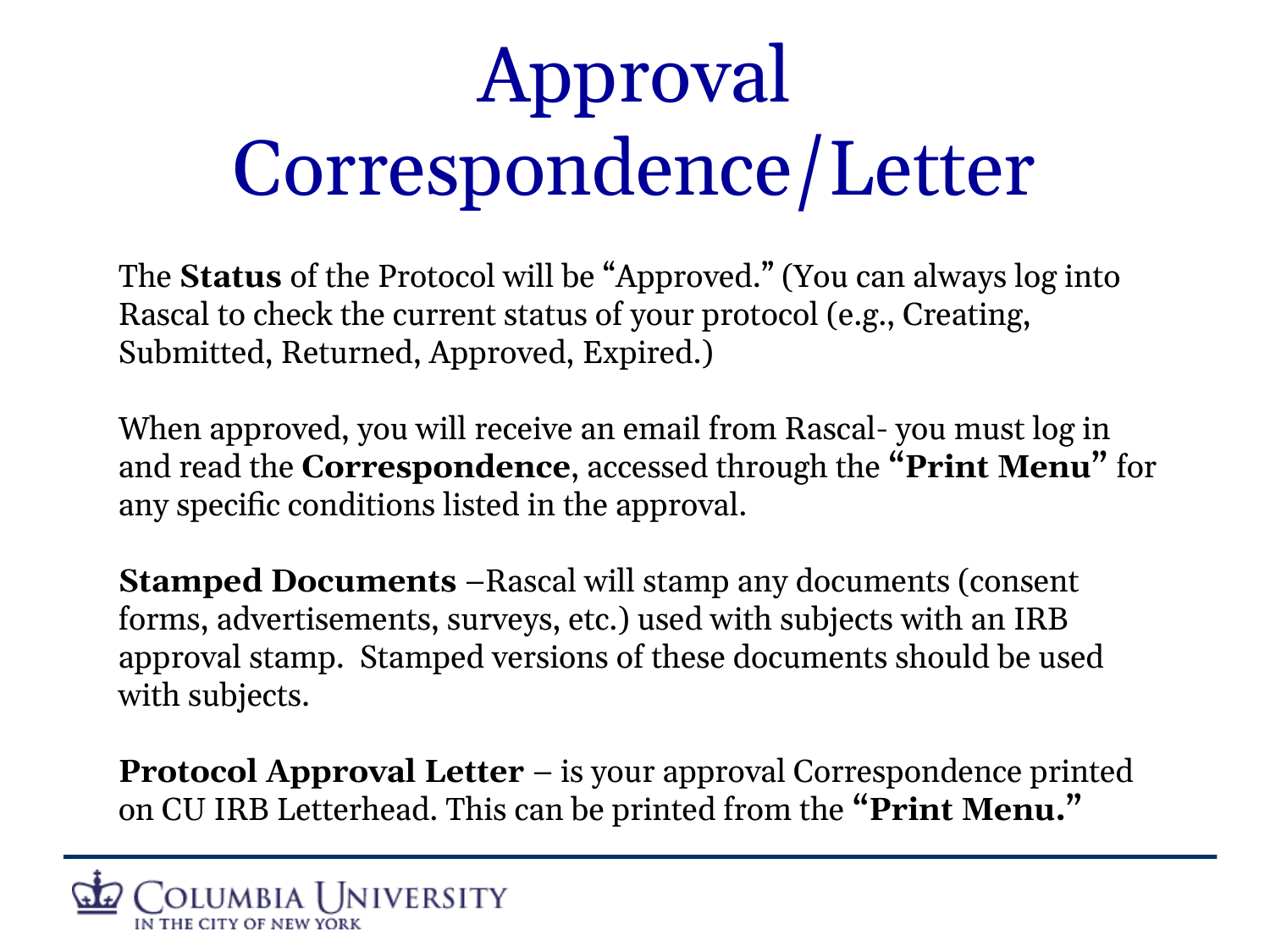

# Approval Correspondence/Letter

The Status of the Protocol will be “Approved.” (You can always log into Rascal to check the current status of your protocol (e.g., Creating, Submitted, Returned, Approved, Expired.)

When approved, you will receive an email from Rascal- you must log in and read the Correspondence, accessed through the “Print Menu” for any specific conditions listed in the approval.

Stamped Documents –Rascal will stamp any documents (consent forms, advertisements, surveys, etc.) used with subjects with an IRB approval stamp.  Stamped versions of these documents should be used with subjects.

Protocol Approval Letter – is your approval Correspondence printed on CU IRB Letterhead. This can be printed from the “Print Menu.”